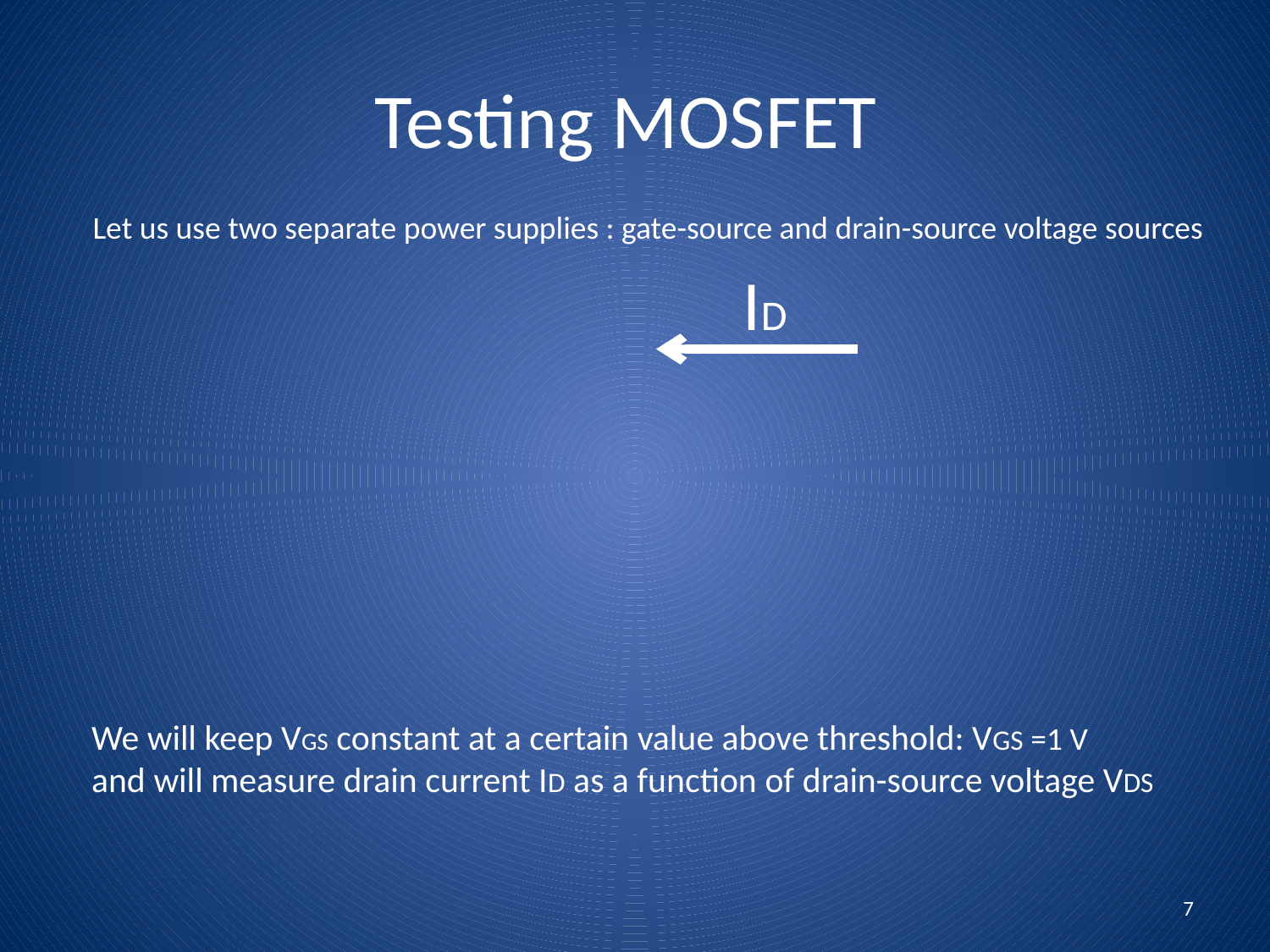

# Testing MOSFET
Let us use two separate power supplies : gate-source and drain-source voltage sources
ID
We will keep VGS constant at a certain value above threshold: VGS =1 V
and will measure drain current ID as a function of drain-source voltage VDS
7